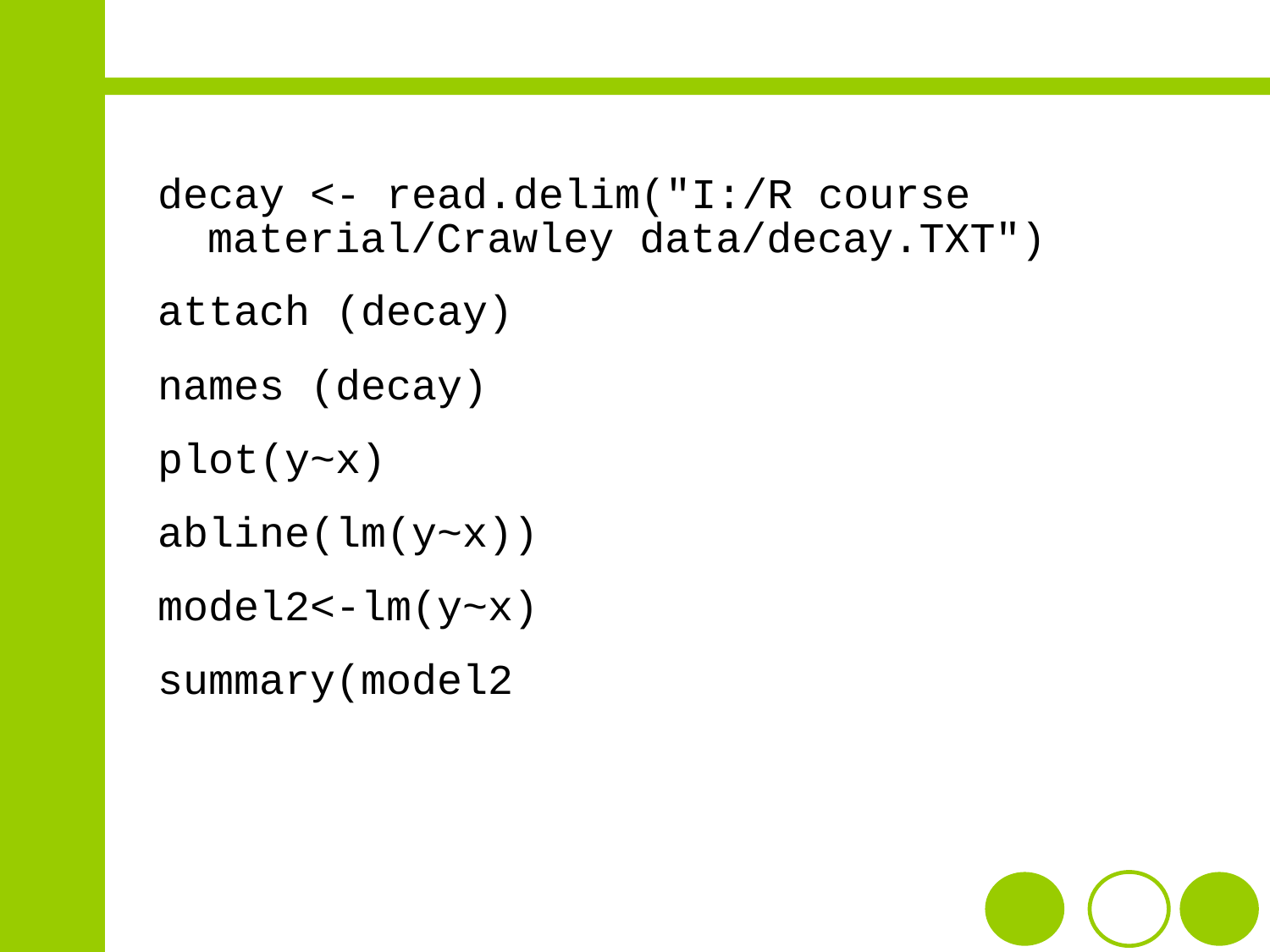

#
decay <- read.delim("I:/R course material/Crawley data/decay.TXT")
attach (decay)
names (decay)
plot(y~x)
abline(lm(y~x))
model2<-lm(y~x)
summary(model2